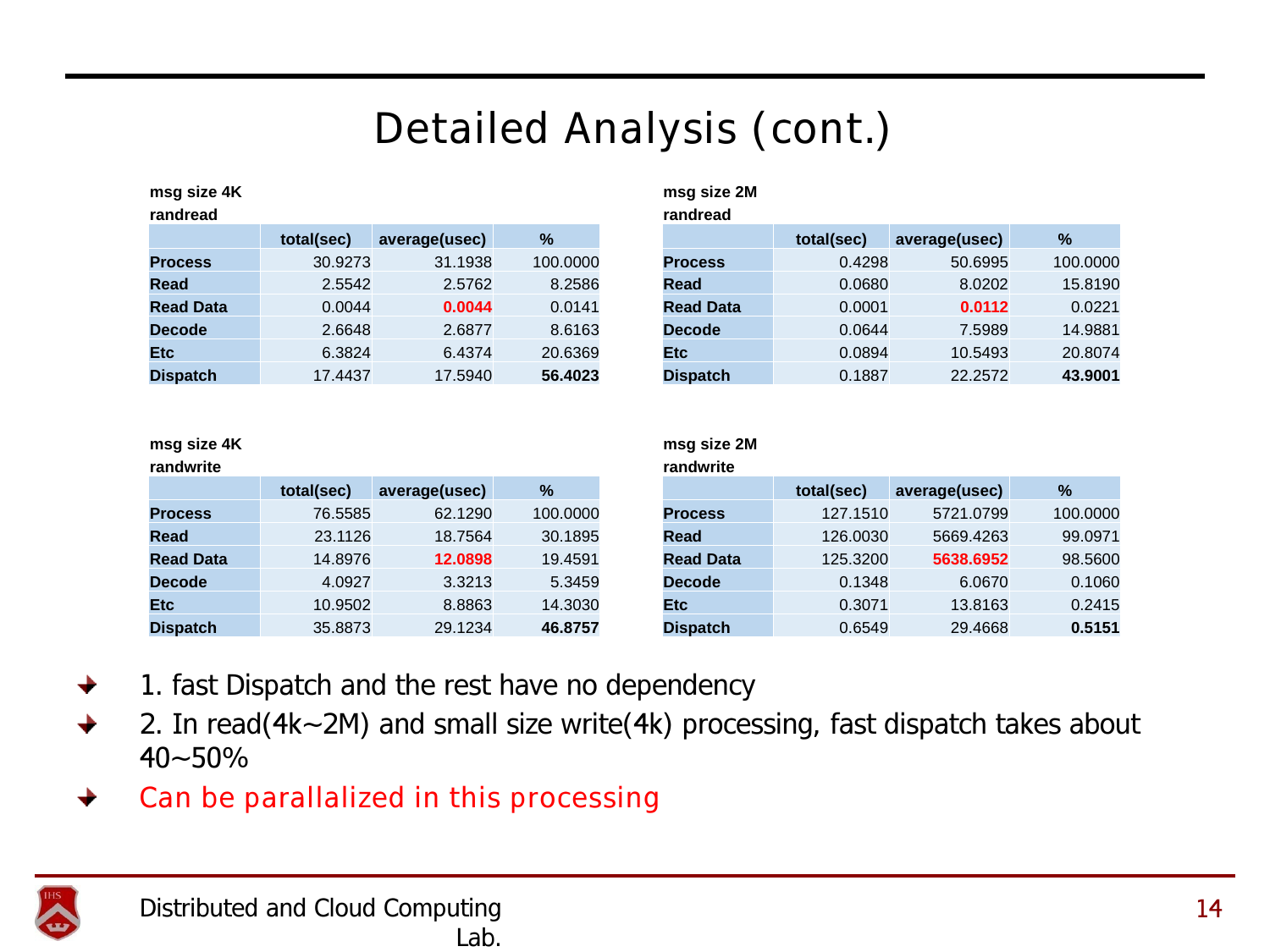

# Detailed Analysis (cont.)
| msg size 4K |  |  |  |  | msg size 2M |  |  |  |
| --- | --- | --- | --- | --- | --- | --- | --- | --- |
| randread |  |  |  |  | randread |  |  |  |
|  | total(sec) | average(usec) | % |  |  | total(sec) | average(usec) | % |
| Process | 30.9273 | 31.1938 | 100.0000 |  | Process | 0.4298 | 50.6995 | 100.0000 |
| Read | 2.5542 | 2.5762 | 8.2586 |  | Read | 0.0680 | 8.0202 | 15.8190 |
| Read Data | 0.0044 | 0.0044 | 0.0141 |  | Read Data | 0.0001 | 0.0112 | 0.0221 |
| Decode | 2.6648 | 2.6877 | 8.6163 |  | Decode | 0.0644 | 7.5989 | 14.9881 |
| Etc | 6.3824 | 6.4374 | 20.6369 |  | Etc | 0.0894 | 10.5493 | 20.8074 |
| Dispatch | 17.4437 | 17.5940 | 56.4023 |  | Dispatch | 0.1887 | 22.2572 | 43.9001 |
|  |  |  |  |  |  |  |  |  |
|  |  |  |  |  |  |  |  |  |
| msg size 4K |  |  |  |  | msg size 2M |  |  |  |
| randwrite |  |  |  |  | randwrite |  |  |  |
|  | total(sec) | average(usec) | % |  |  | total(sec) | average(usec) | % |
| Process | 76.5585 | 62.1290 | 100.0000 |  | Process | 127.1510 | 5721.0799 | 100.0000 |
| Read | 23.1126 | 18.7564 | 30.1895 |  | Read | 126.0030 | 5669.4263 | 99.0971 |
| Read Data | 14.8976 | 12.0898 | 19.4591 |  | Read Data | 125.3200 | 5638.6952 | 98.5600 |
| Decode | 4.0927 | 3.3213 | 5.3459 |  | Decode | 0.1348 | 6.0670 | 0.1060 |
| Etc | 10.9502 | 8.8863 | 14.3030 |  | Etc | 0.3071 | 13.8163 | 0.2415 |
| Dispatch | 35.8873 | 29.1234 | 46.8757 |  | Dispatch | 0.6549 | 29.4668 | 0.5151 |

1. fast Dispatch and the rest have no dependency
2. In read(4k~2M) and small size write(4k) processing, fast dispatch takes about 40~50%
Can be parallalized in this processing

14